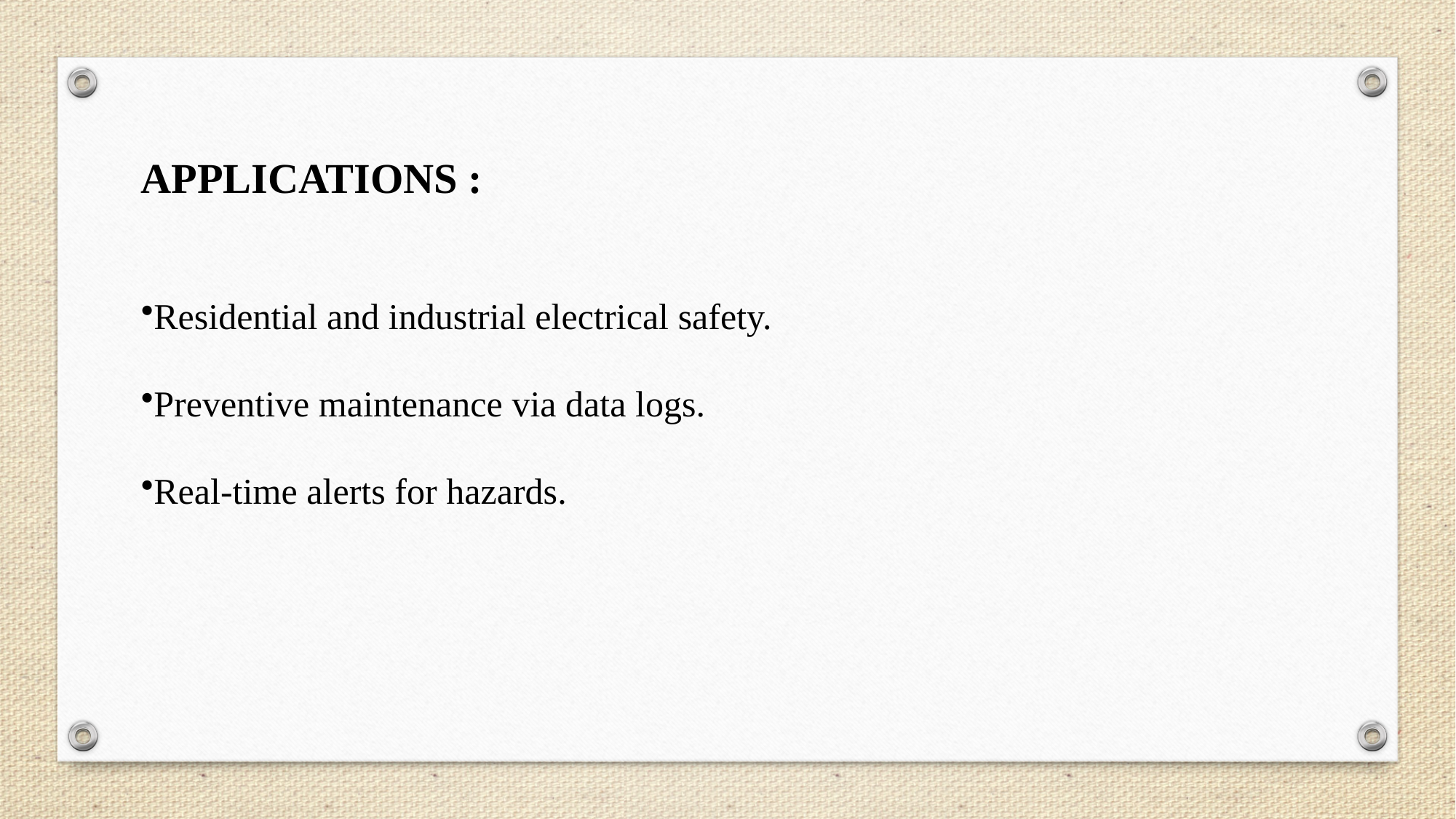

APPLICATIONS :

Residential and industrial electrical safety.

Preventive maintenance via data logs.

Real-time alerts for hazards.